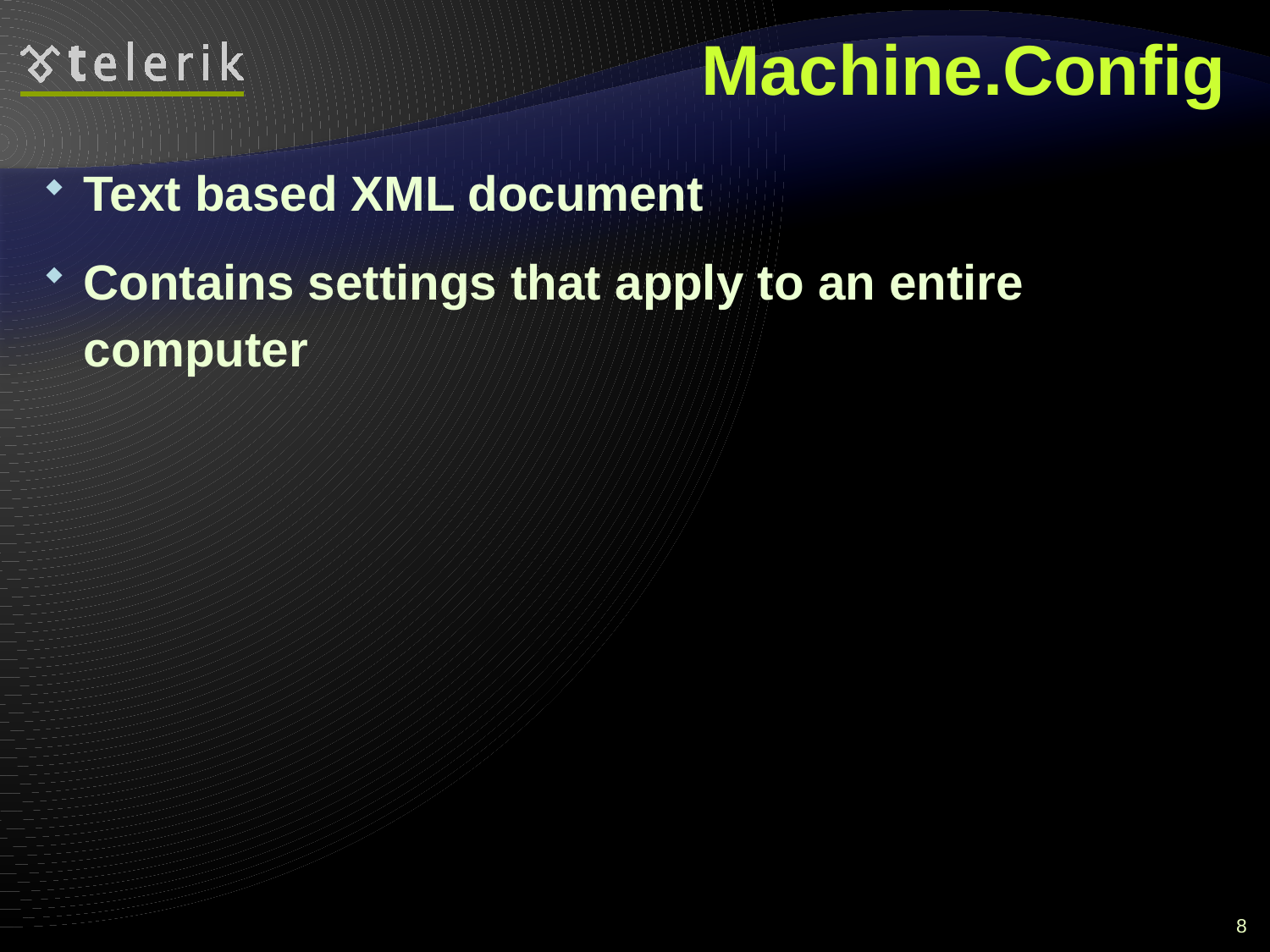

# Machine.Config
Text based XML document
Contains settings that apply to an entire computer

8